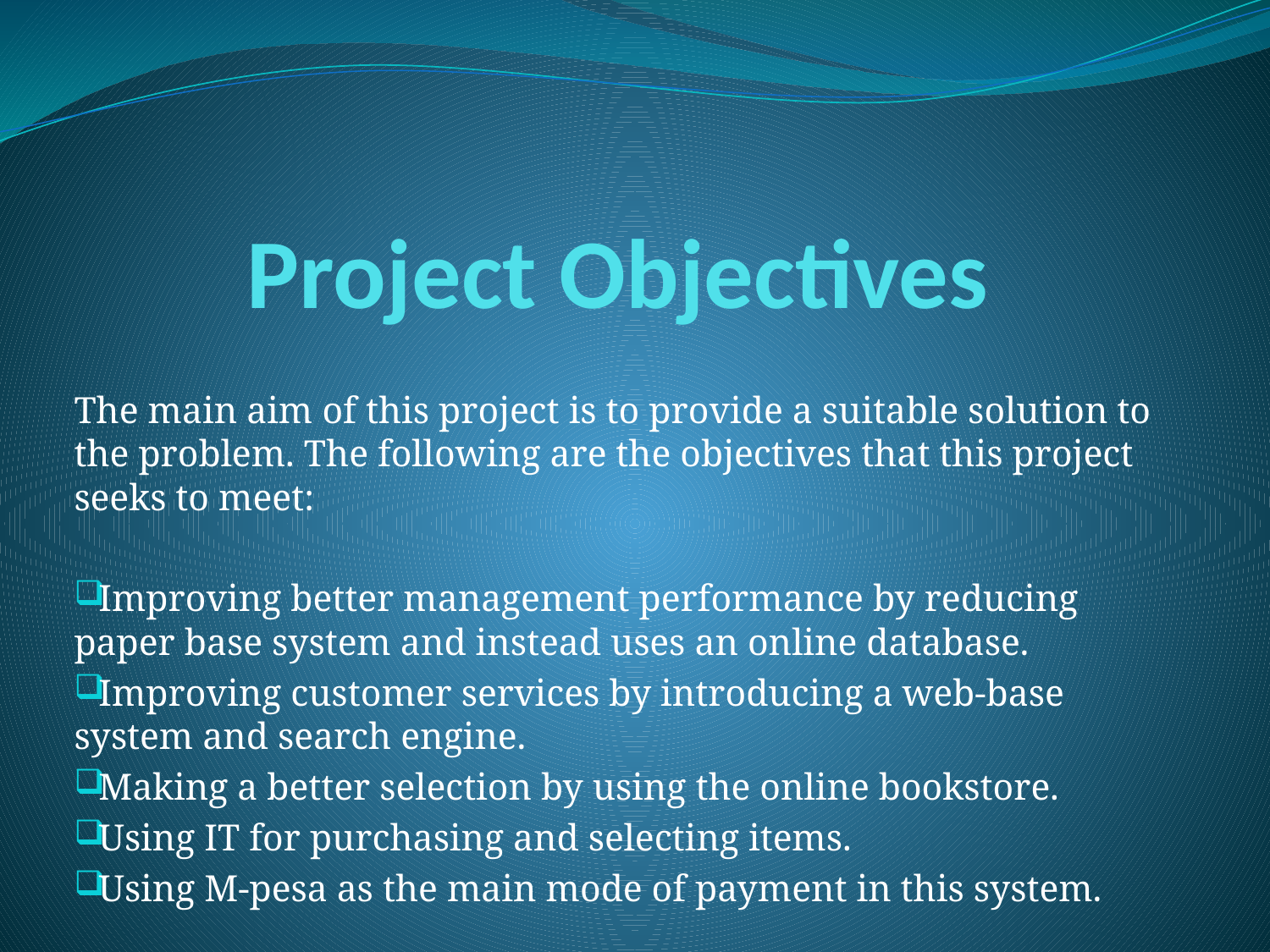

# Project Objectives
The main aim of this project is to provide a suitable solution to the problem. The following are the objectives that this project seeks to meet:

Improving better management performance by reducing paper base system and instead uses an online database.
Improving customer services by introducing a web-base system and search engine.
Making a better selection by using the online bookstore.
Using IT for purchasing and selecting items.
Using M-pesa as the main mode of payment in this system.